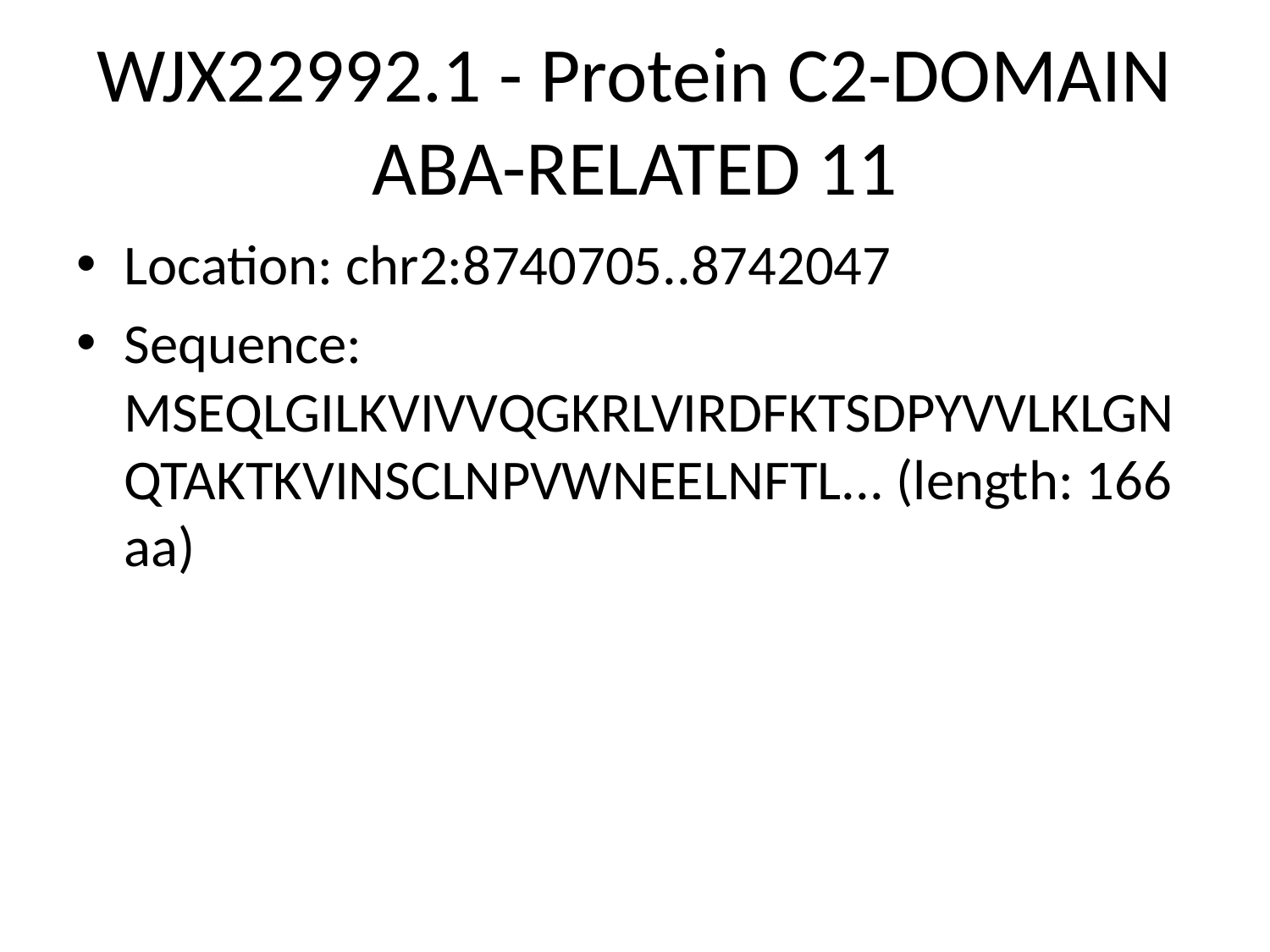

# WJX22992.1 - Protein C2-DOMAIN ABA-RELATED 11
Location: chr2:8740705..8742047
Sequence: MSEQLGILKVIVVQGKRLVIRDFKTSDPYVVLKLGNQTAKTKVINSCLNPVWNEELNFTL... (length: 166 aa)